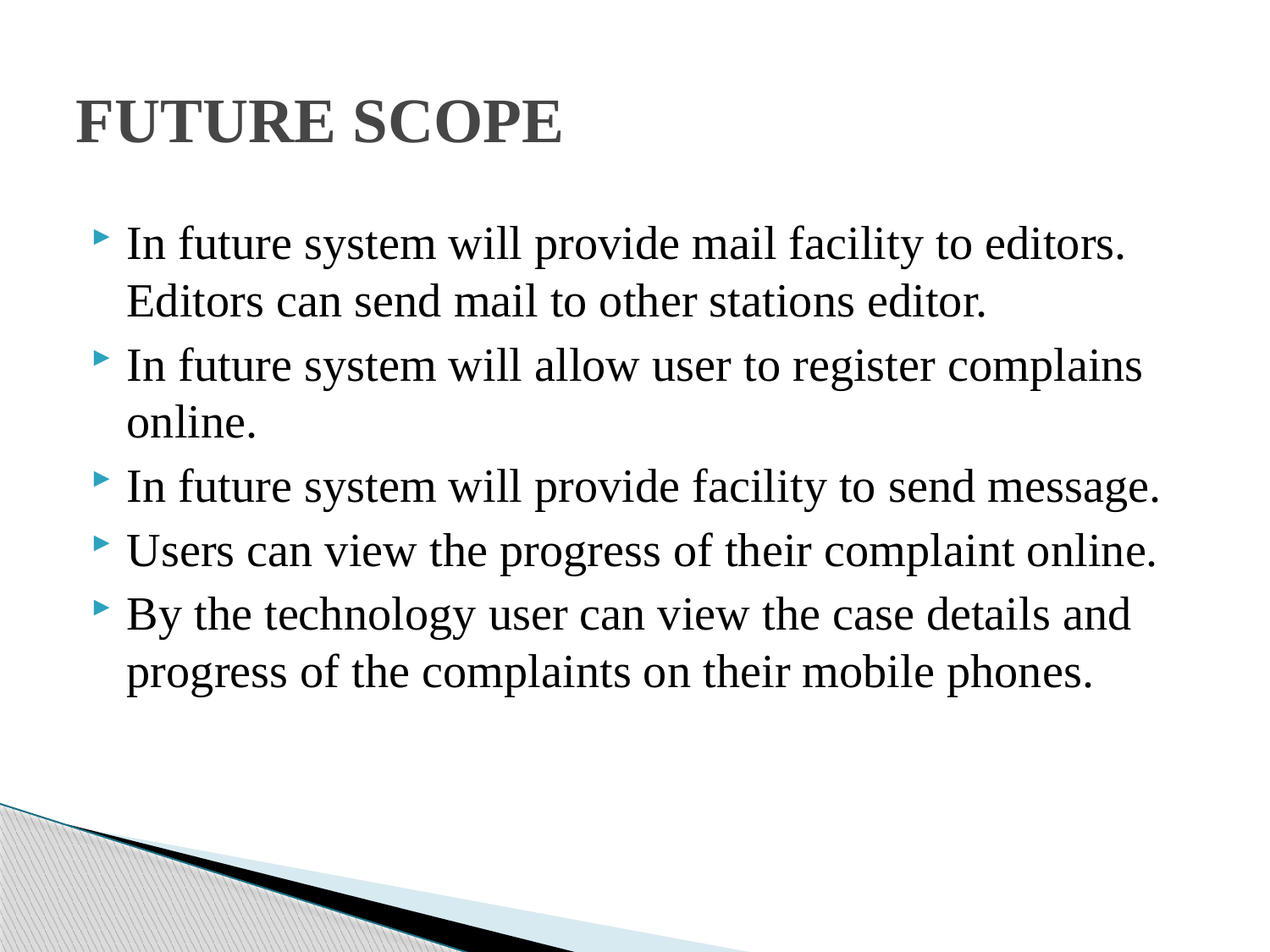

# FUTURE SCOPE
In future system will provide mail facility to editors. Editors can send mail to other stations editor.
In future system will allow user to register complains online.
In future system will provide facility to send message.
Users can view the progress of their complaint online.
By the technology user can view the case details and progress of the complaints on their mobile phones.